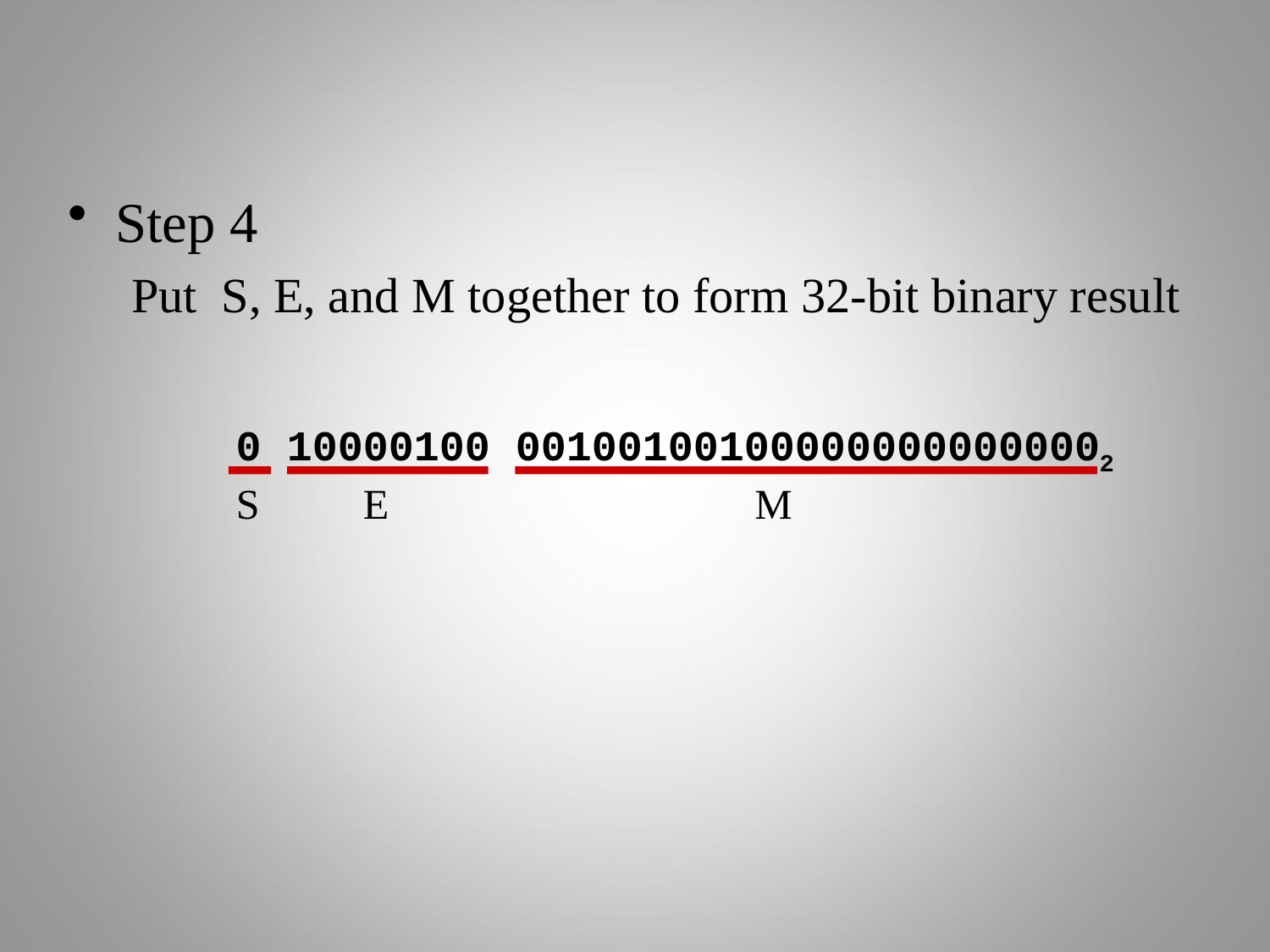

Step 4
Put  S, E, and M together to form 32-bit binary result
0 10000100 001001001000000000000002
S

E

M